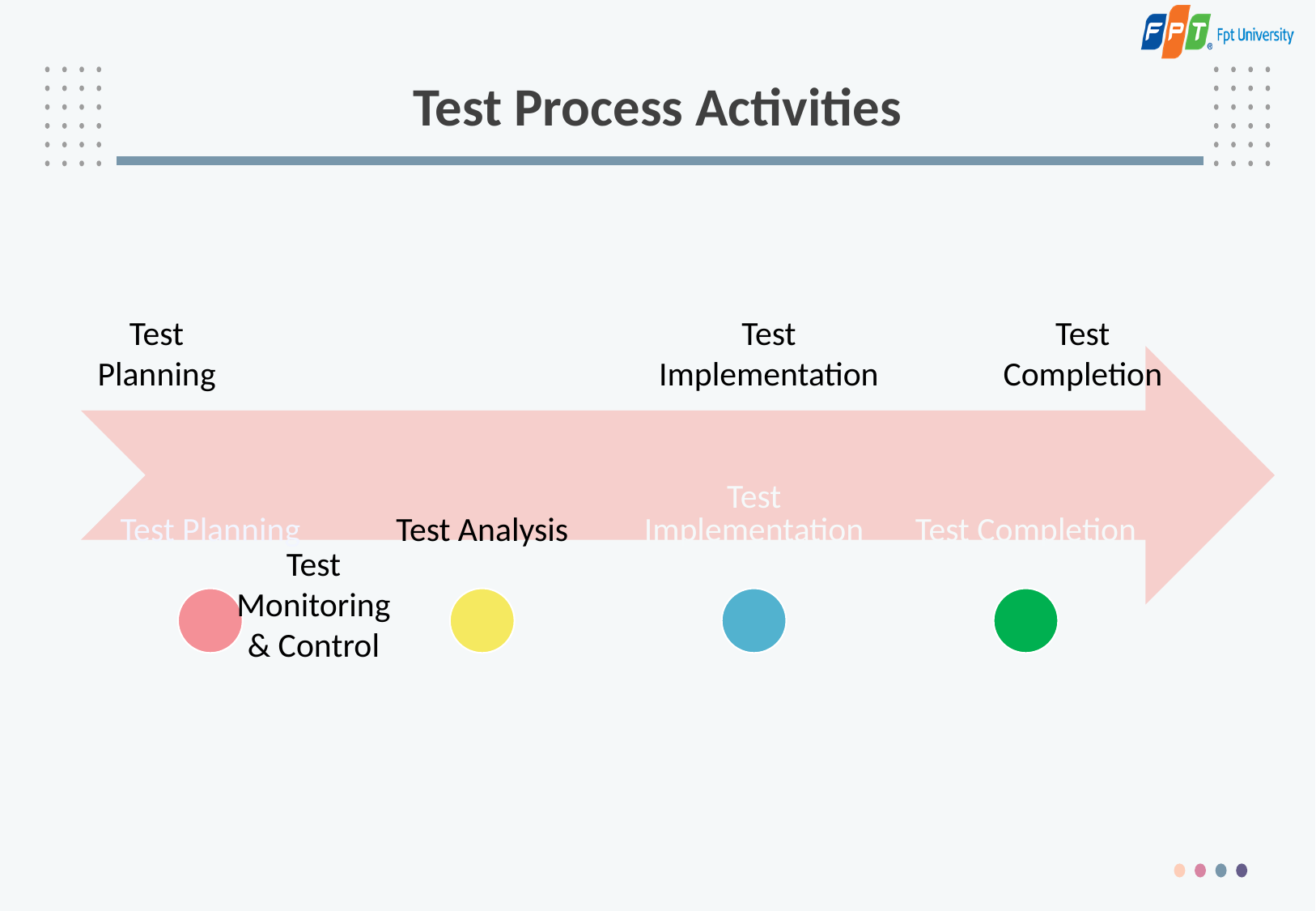

# Test Process Activities
Test Planning
Test Analysis
Test Completion
Test Monitoring & Control
Test Implementation
Test Planning
Test Implementation
Test Completion
Test Monitoring & Control